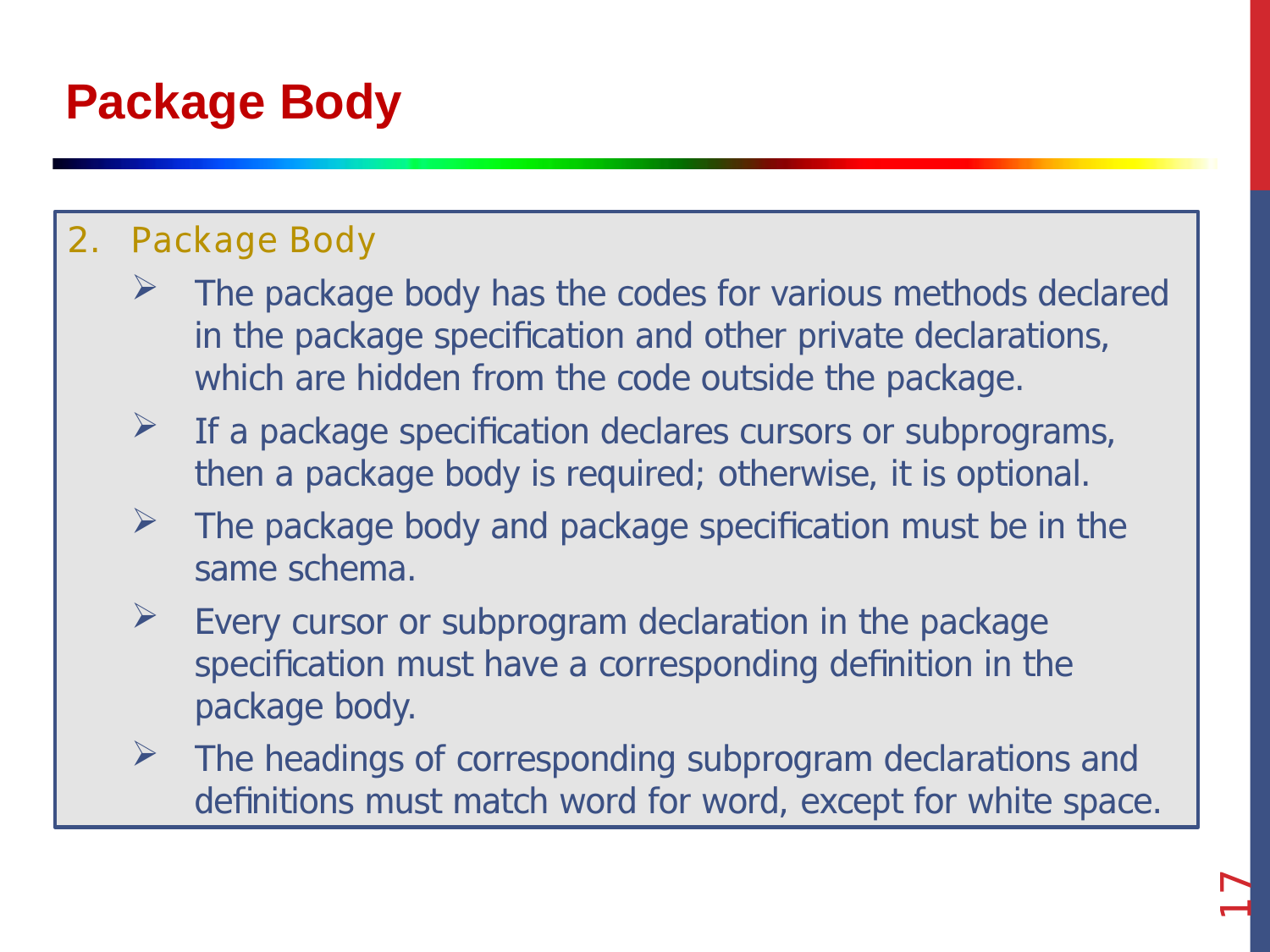

Package Body
Package Body
The package body has the codes for various methods declared in the package specification and other private declarations, which are hidden from the code outside the package.
If a package specification declares cursors or subprograms, then a package body is required; otherwise, it is optional.
The package body and package specification must be in the same schema.
Every cursor or subprogram declaration in the package specification must have a corresponding definition in the package body.
The headings of corresponding subprogram declarations and definitions must match word for word, except for white space.
17